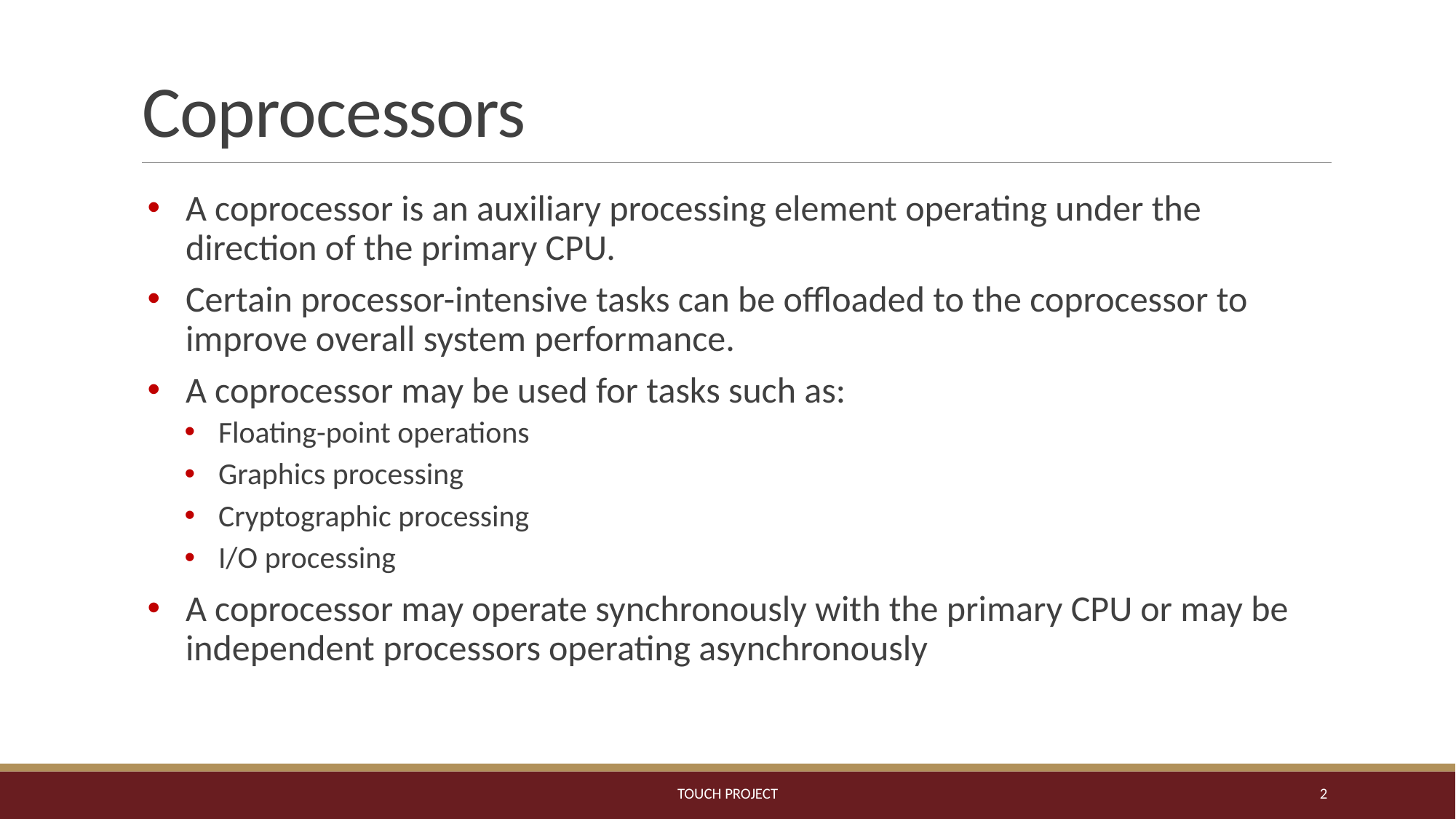

# Coprocessors
A coprocessor is an auxiliary processing element operating under the direction of the primary CPU.
Certain processor-intensive tasks can be offloaded to the coprocessor to improve overall system performance.
A coprocessor may be used for tasks such as:
Floating-point operations
Graphics processing
Cryptographic processing
I/O processing
A coprocessor may operate synchronously with the primary CPU or may be independent processors operating asynchronously

ToUCH Project
2